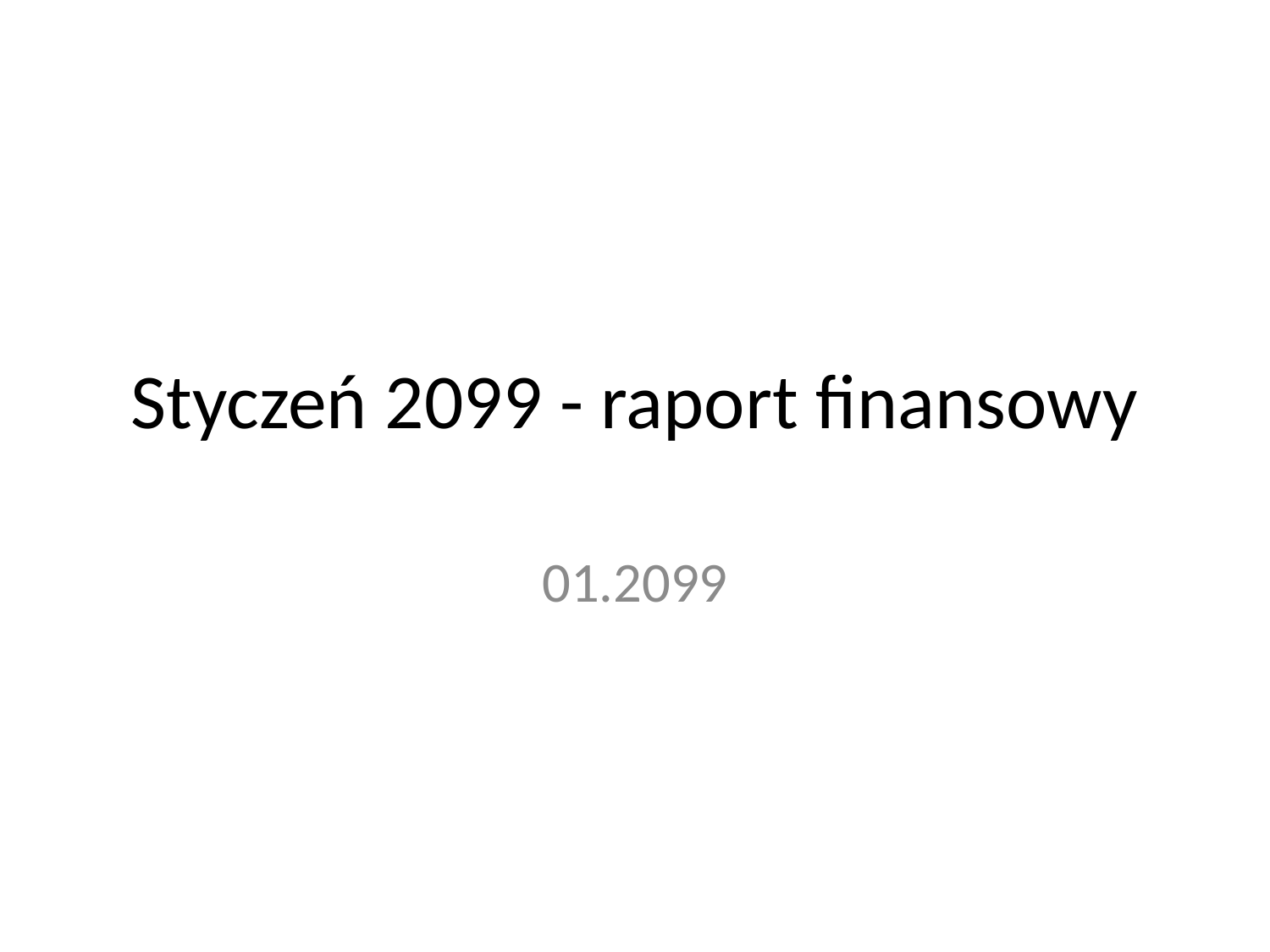

# Styczeń 2099 - raport finansowy
01.2099